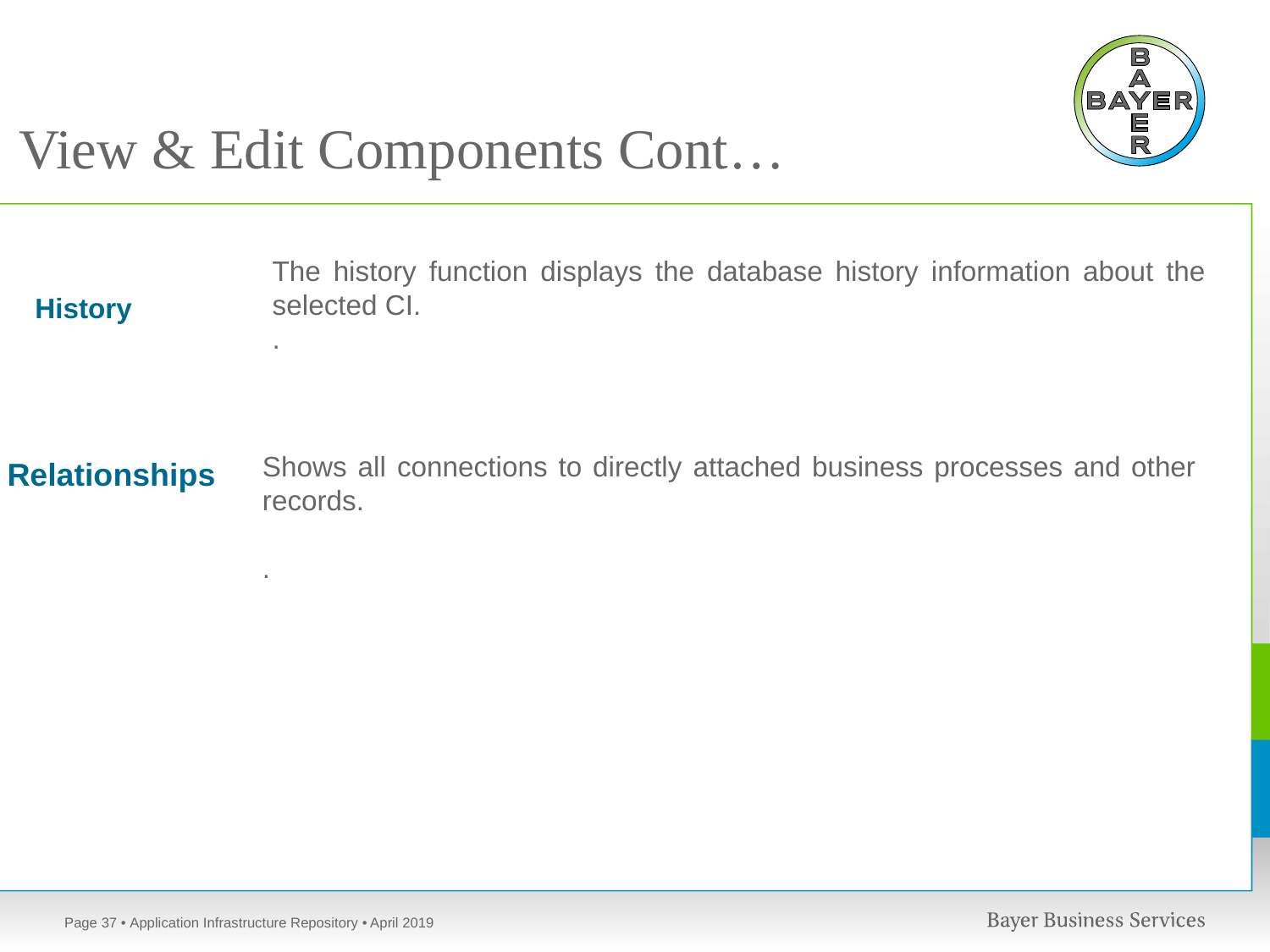

# View & Edit Components Cont…

The history function displays the database history information about the selected CI.
.

History
Shows all connections to directly attached business processes and other records.

.

Relationships
Page 37
• Application Infrastructure Repository • April 2019